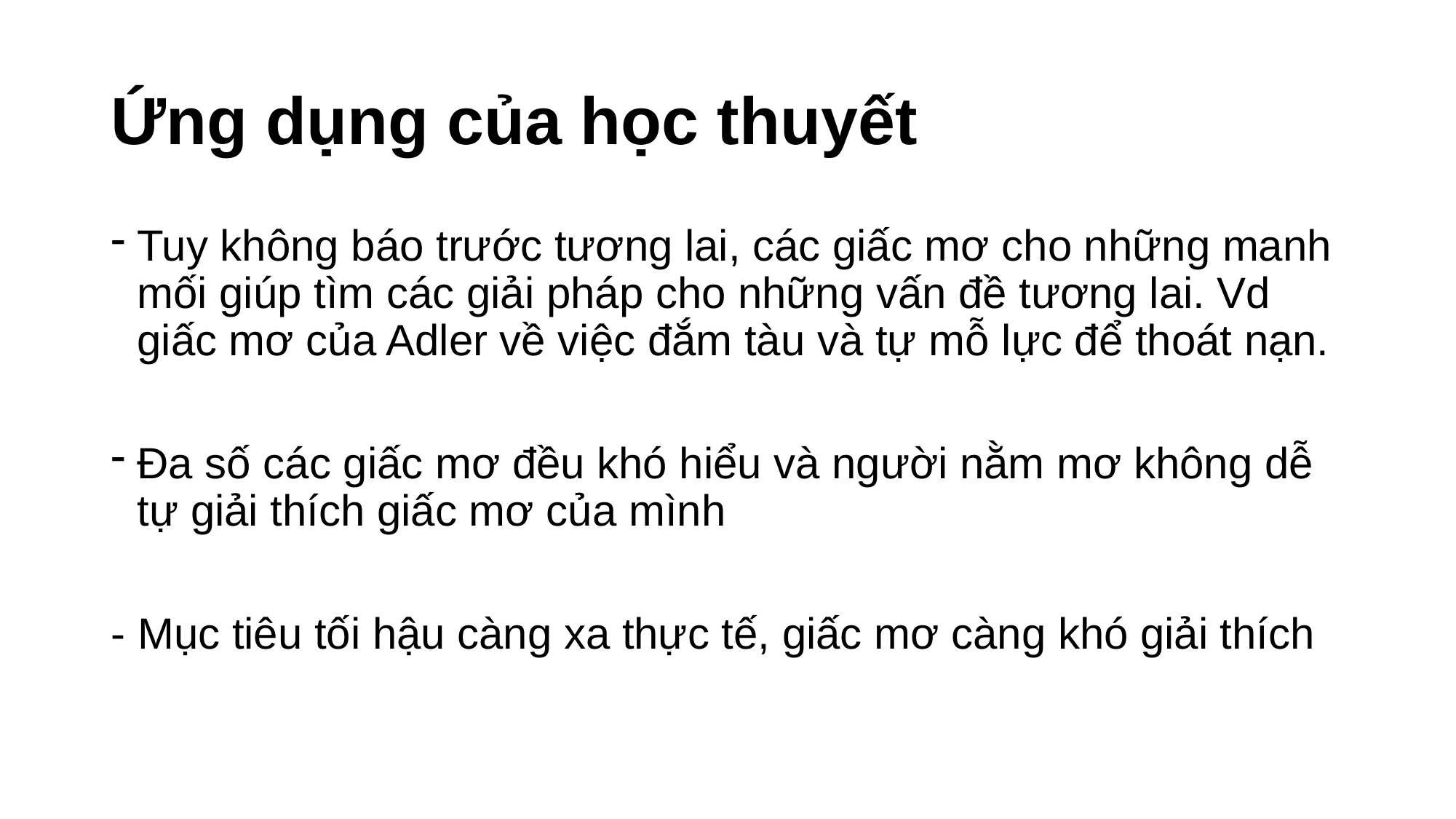

# Ứng dụng của học thuyết
Tuy không báo trước tương lai, các giấc mơ cho những manh mối giúp tìm các giải pháp cho những vấn đề tương lai. Vd giấc mơ của Adler về việc đắm tàu và tự mỗ lực để thoát nạn.

Đa số các giấc mơ đều khó hiểu và người nằm mơ không dễ tự giải thích giấc mơ của mình

- Mục tiêu tối hậu càng xa thực tế, giấc mơ càng khó giải thích